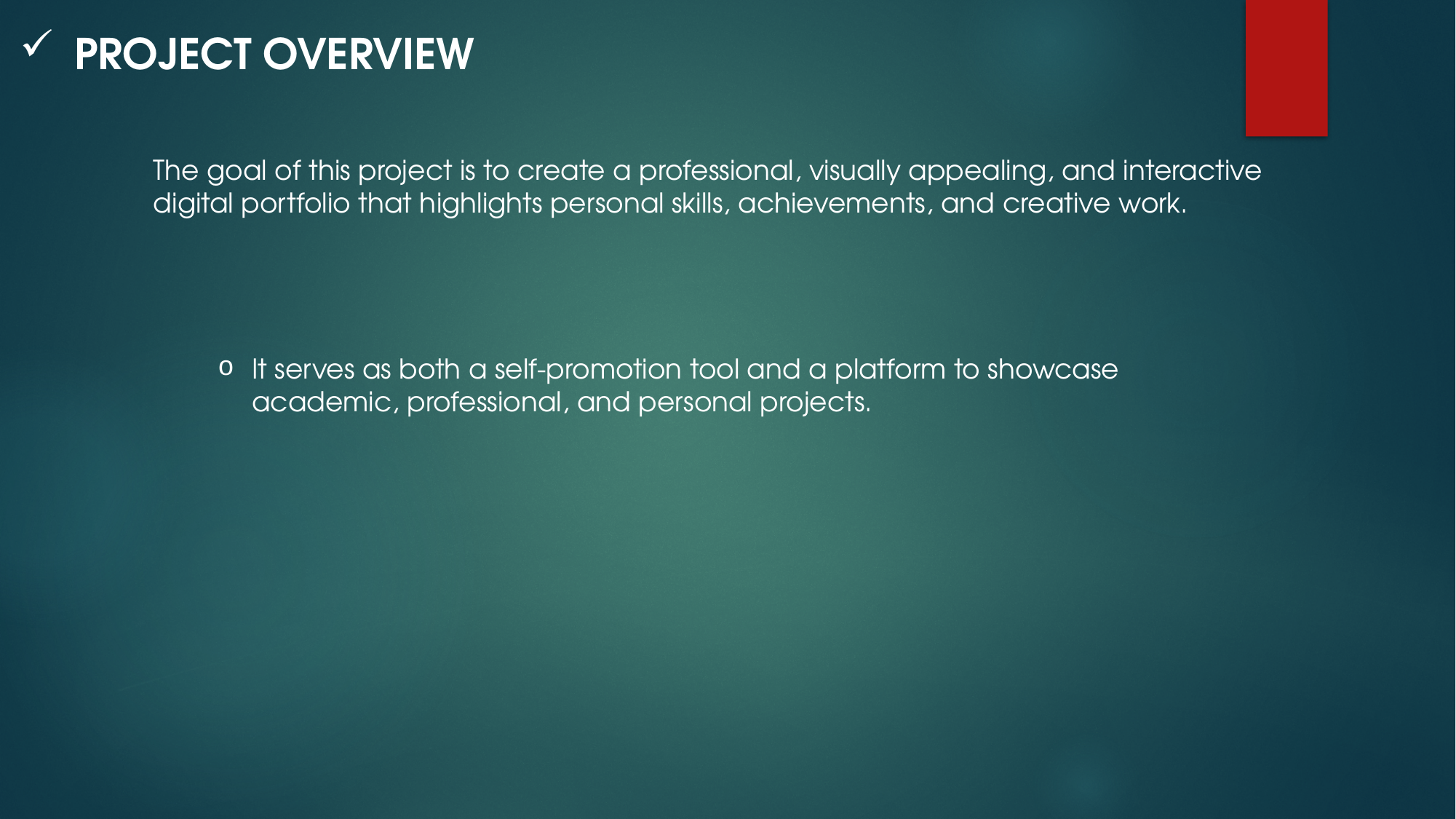

PROJECT OVERVIEW
The goal of this project is to create a professional, visually appealing, and interactive digital portfolio that highlights personal skills, achievements, and creative work.
It serves as both a self-promotion tool and a platform to showcase academic, professional, and personal projects.